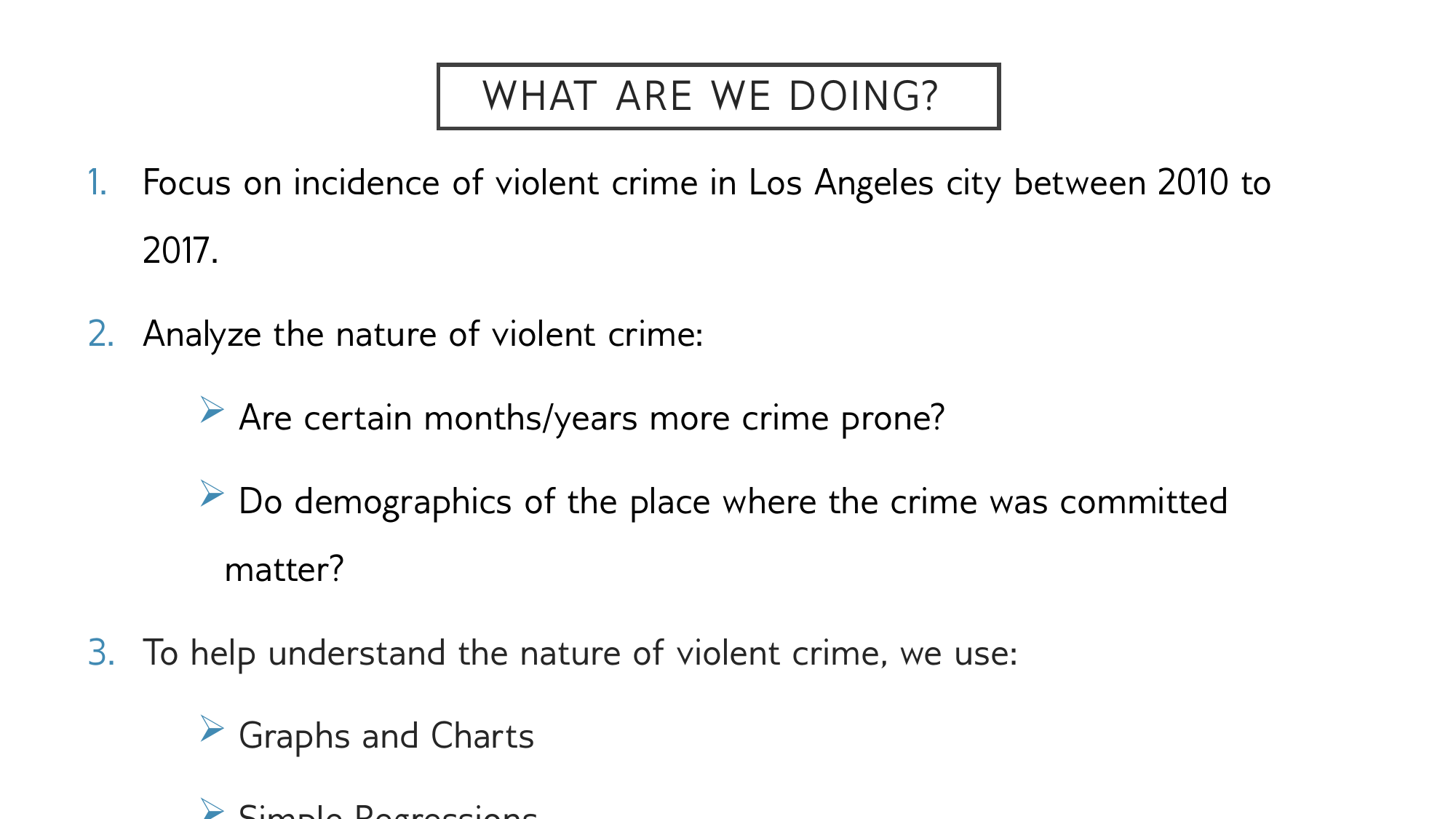

# What are we doing?
Focus on incidence of violent crime in Los Angeles city between 2010 to 2017.
Analyze the nature of violent crime:
 Are certain months/years more crime prone?
 Do demographics of the place where the crime was committed matter?
To help understand the nature of violent crime, we use:
 Graphs and Charts
 Simple Regressions
 Interactive Maps